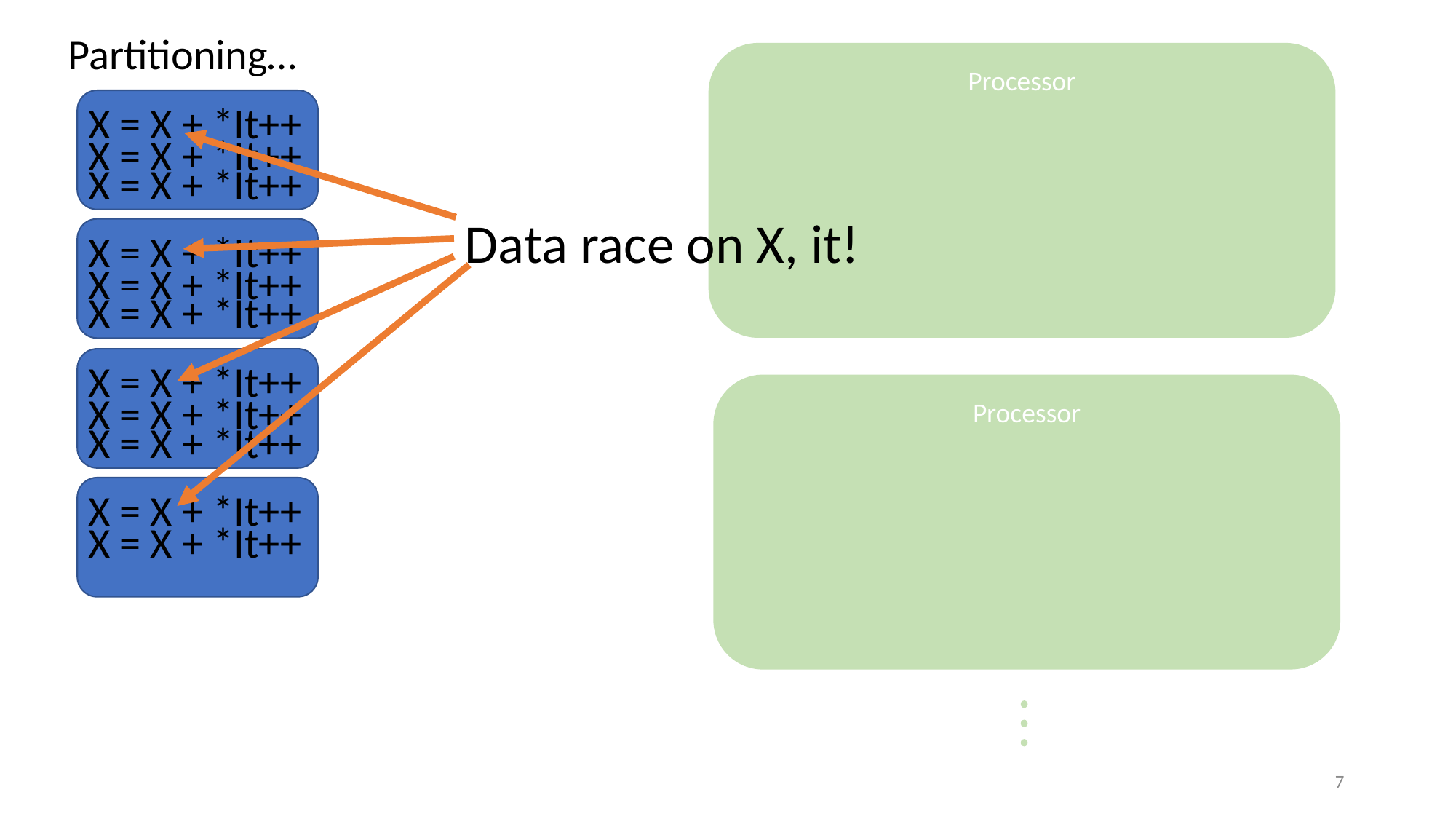

Partitioning…
Processor

X = X + *It++
X = X + *It++
X = X + *It++
Data race on X, it!

X = X + *It++
X = X + *It++
X = X + *It++

X = X + *It++
Processor
X = X + *It++
X = X + *It++

X = X + *It++
X = X + *It++

7